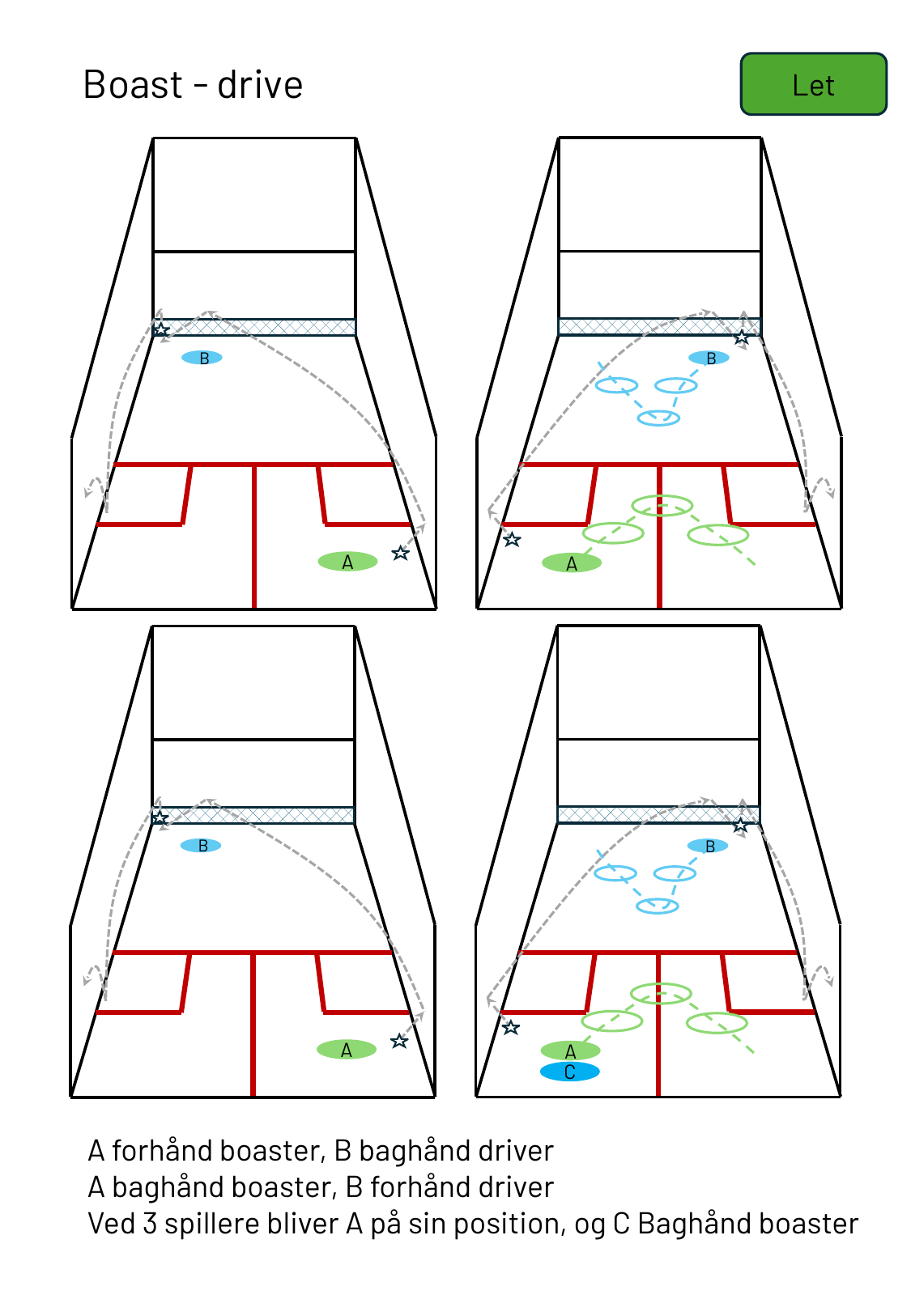

Boast - drive
Let

B
B

A
A

B
B

A
A
C
A forhånd boaster, B baghånd driver
A baghånd boaster, B forhånd driver
Ved 3 spillere bliver A på sin position, og C Baghånd boaster